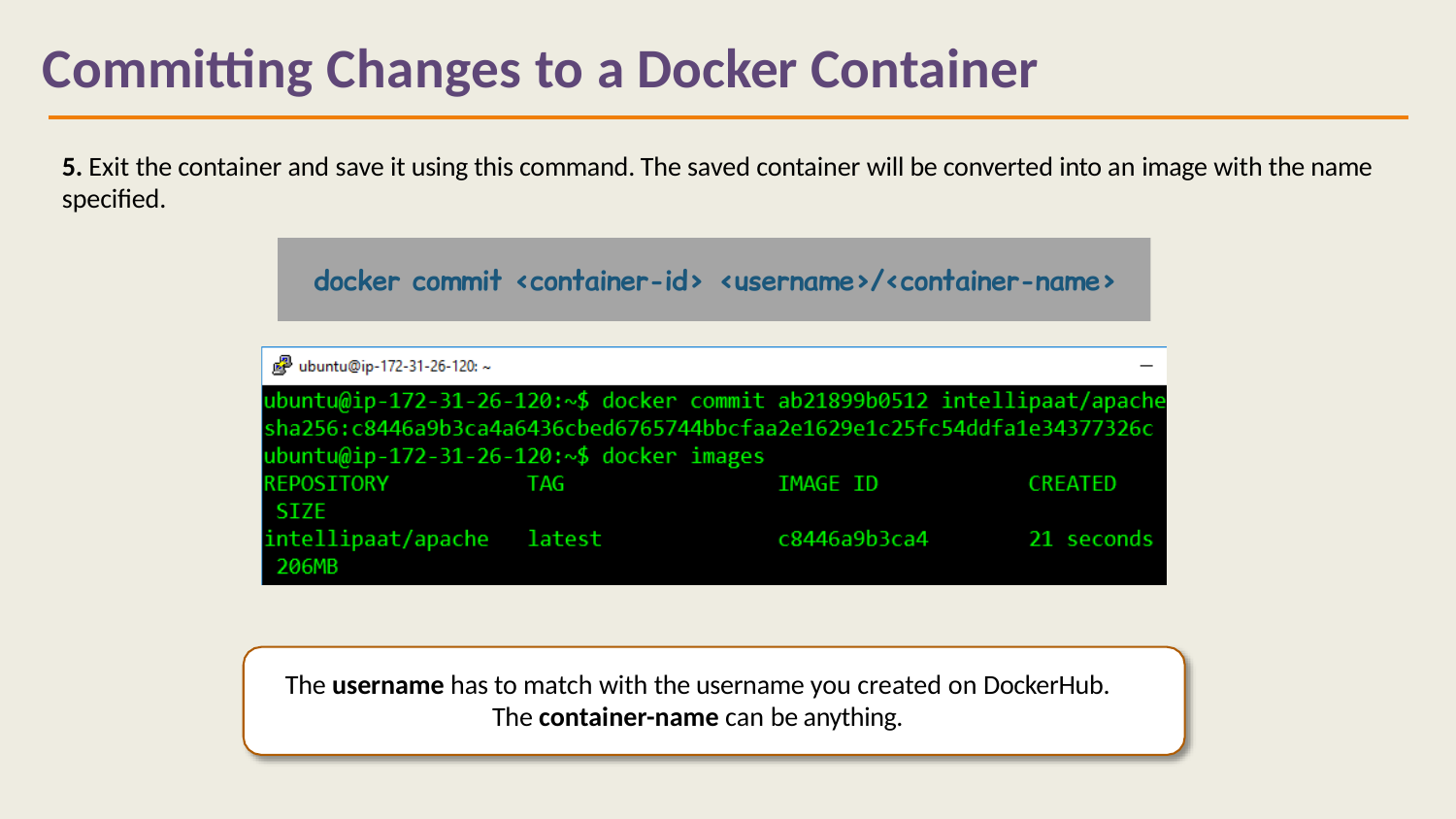

# Committing Changes to a Docker Container
5. Exit the container and save it using this command. The saved container will be converted into an image with the name  specified.

docker commit <container-id> <username>/<container-name>

The username has to match with the username you created on DockerHub.
The container-name can be anything.